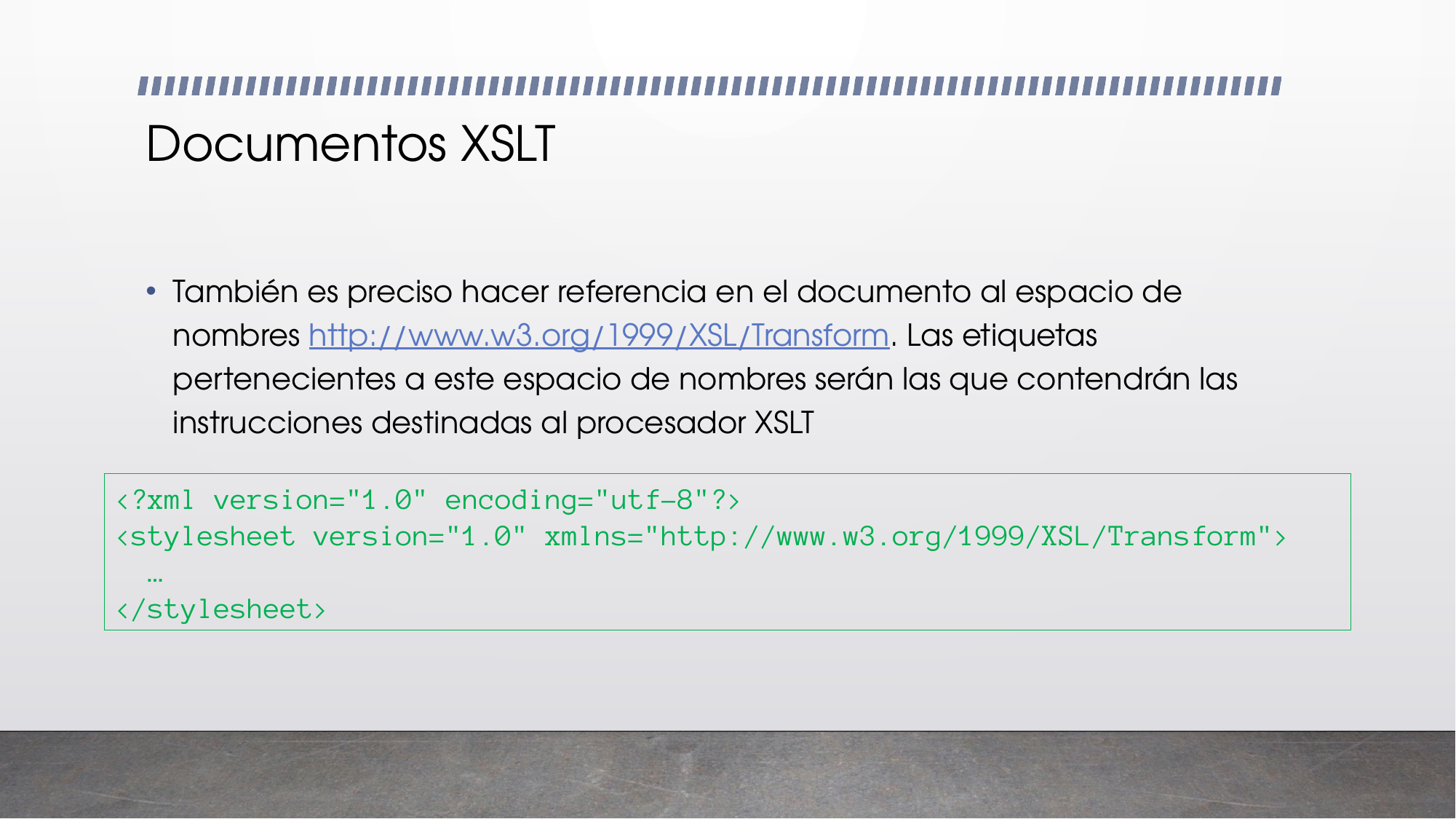

# Documentos XSLT
También es preciso hacer referencia en el documento al espacio de nombres http://www.w3.org/1999/XSL/Transform. Las etiquetas pertenecientes a este espacio de nombres serán las que contendrán las instrucciones destinadas al procesador XSLT

<?xml version="1.0" encoding="utf-8"?>
<stylesheet version="1.0" xmlns="http://www.w3.org/1999/XSL/Transform">
  …
</stylesheet>